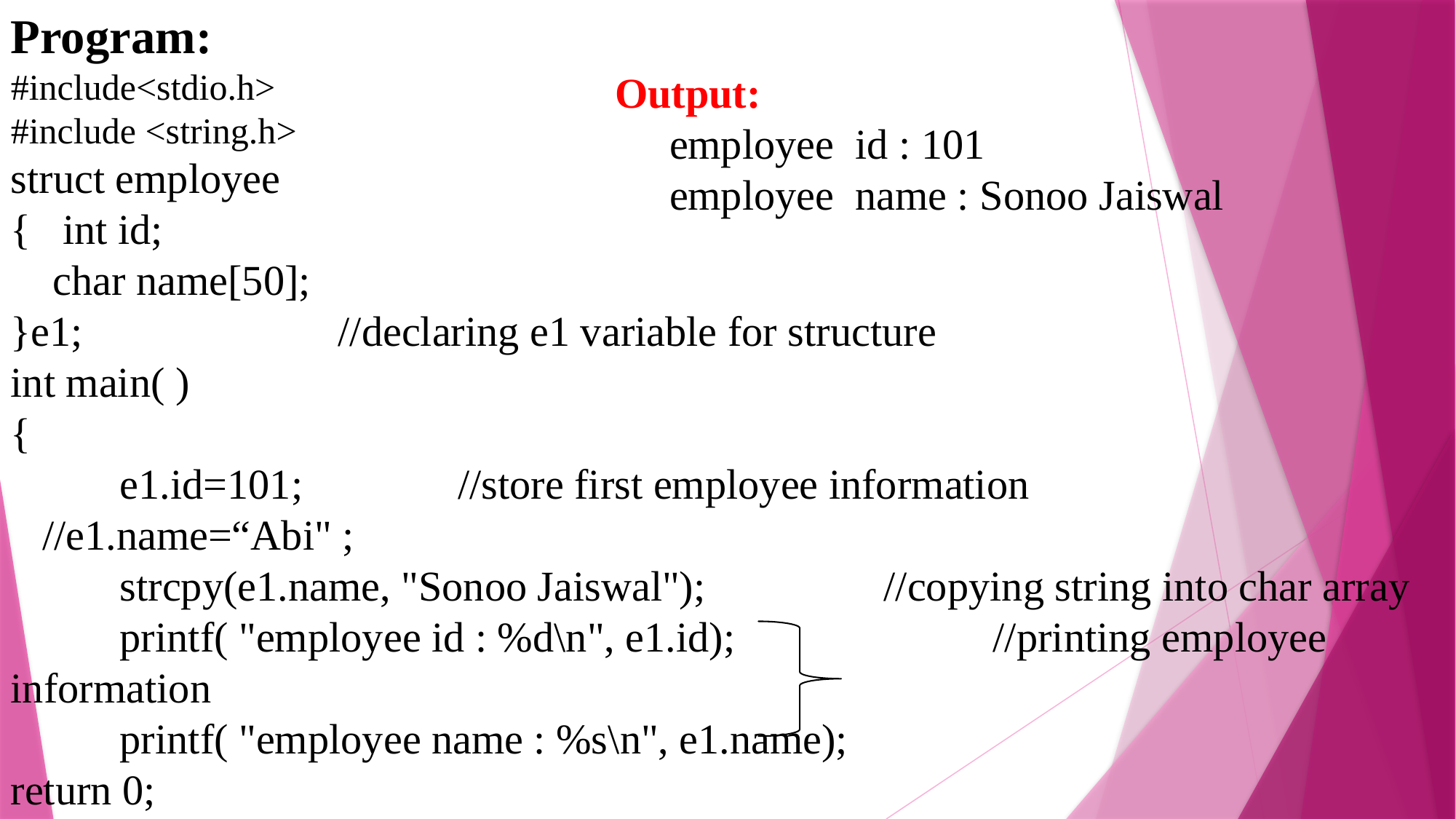

Program:
#include<stdio.h>
#include <string.h>
struct employee
{   int id;
    char name[50];
}e1; 			//declaring e1 variable for structure
int main( )
{
	e1.id=101;  		 //store first employee information
   //e1.name=“Abi" ;
   	strcpy(e1.name, "Sonoo Jaiswal");		//copying string into char array
	printf( "employee id : %d\n", e1.id); 			//printing employee information
   	printf( "employee name : %s\n", e1.name);
return 0;
}
Output:
employee  id : 101
employee  name : Sonoo Jaiswal